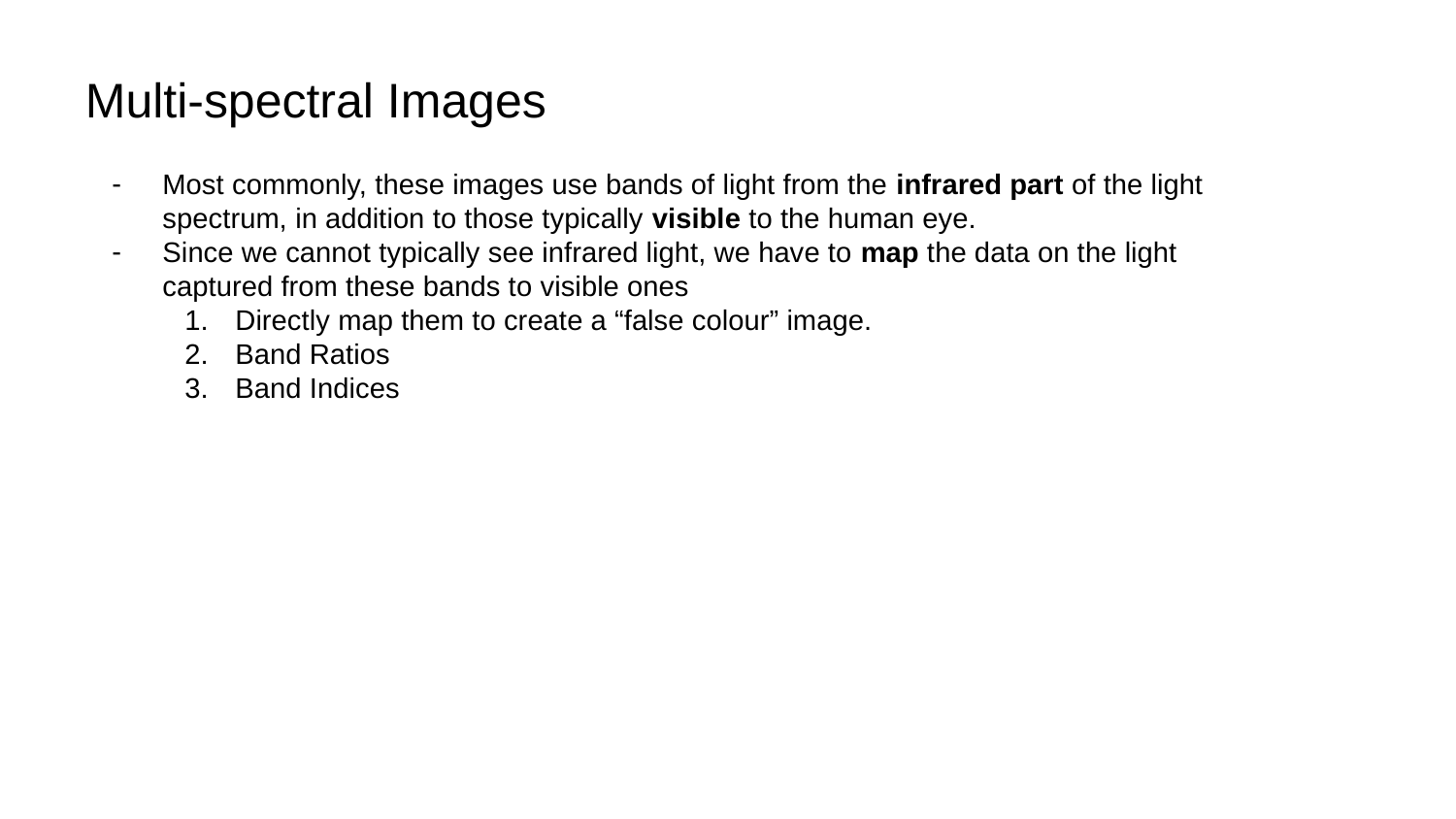

Multi-spectral Images
Most commonly, these images use bands of light from the infrared part of the light spectrum, in addition to those typically visible to the human eye.
Since we cannot typically see infrared light, we have to map the data on the light captured from these bands to visible ones
Directly map them to create a “false colour” image.
Band Ratios
Band Indices